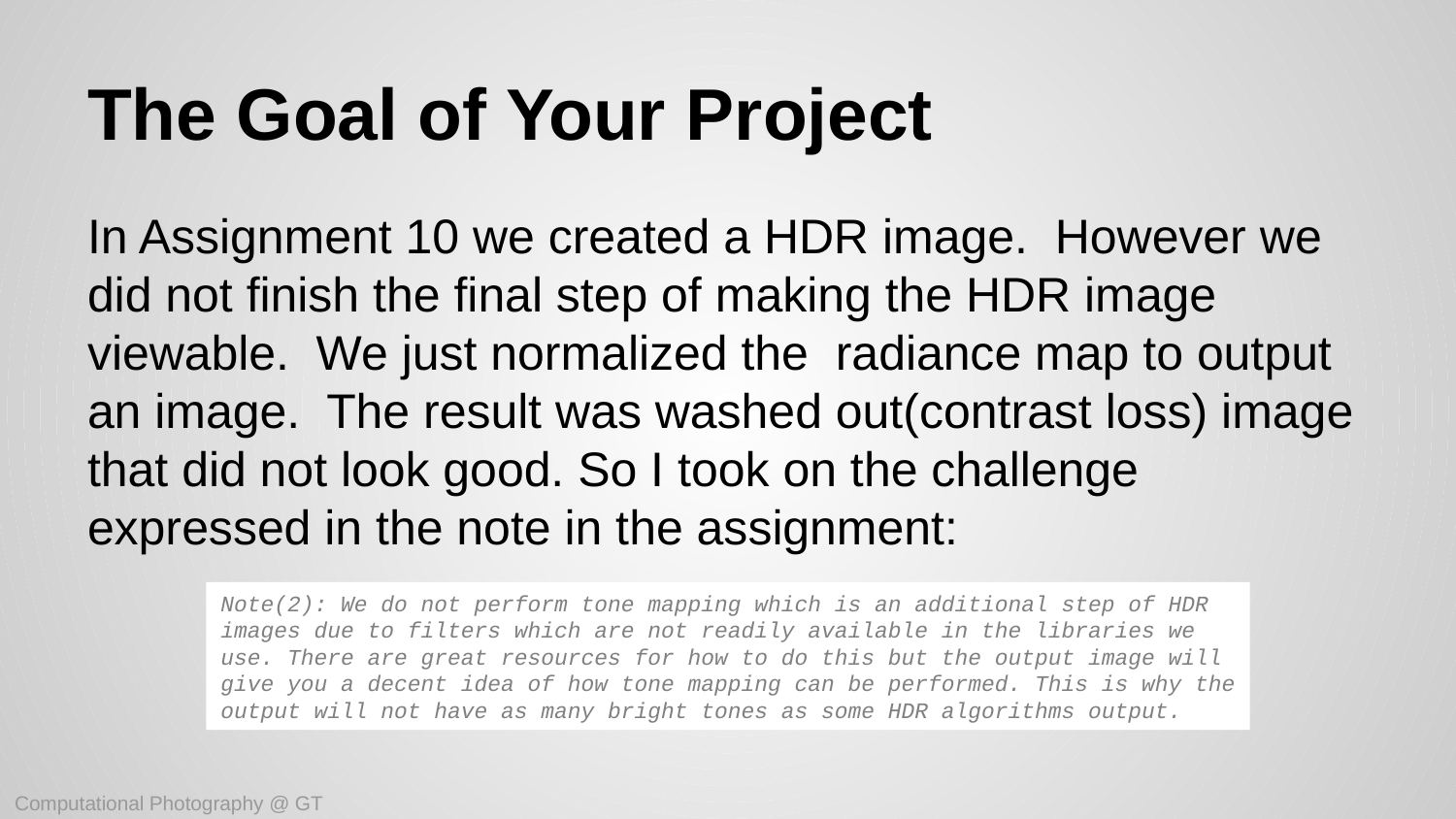

# The Goal of Your Project
In Assignment 10 we created a HDR image.  However we did not finish the final step of making the HDR image viewable.  We just normalized the  radiance map to output an image.  The result was washed out(contrast loss) image that did not look good. So I took on the challenge expressed in the note in the assignment:

Note(2): We do not perform tone mapping which is an additional step of HDR
images due to filters which are not readily available in the libraries we
use. There are great resources for how to do this but the output image will
give you a decent idea of how tone mapping can be performed. This is why the
output will not have as many bright tones as some HDR algorithms output.
Computational Photography @ GT